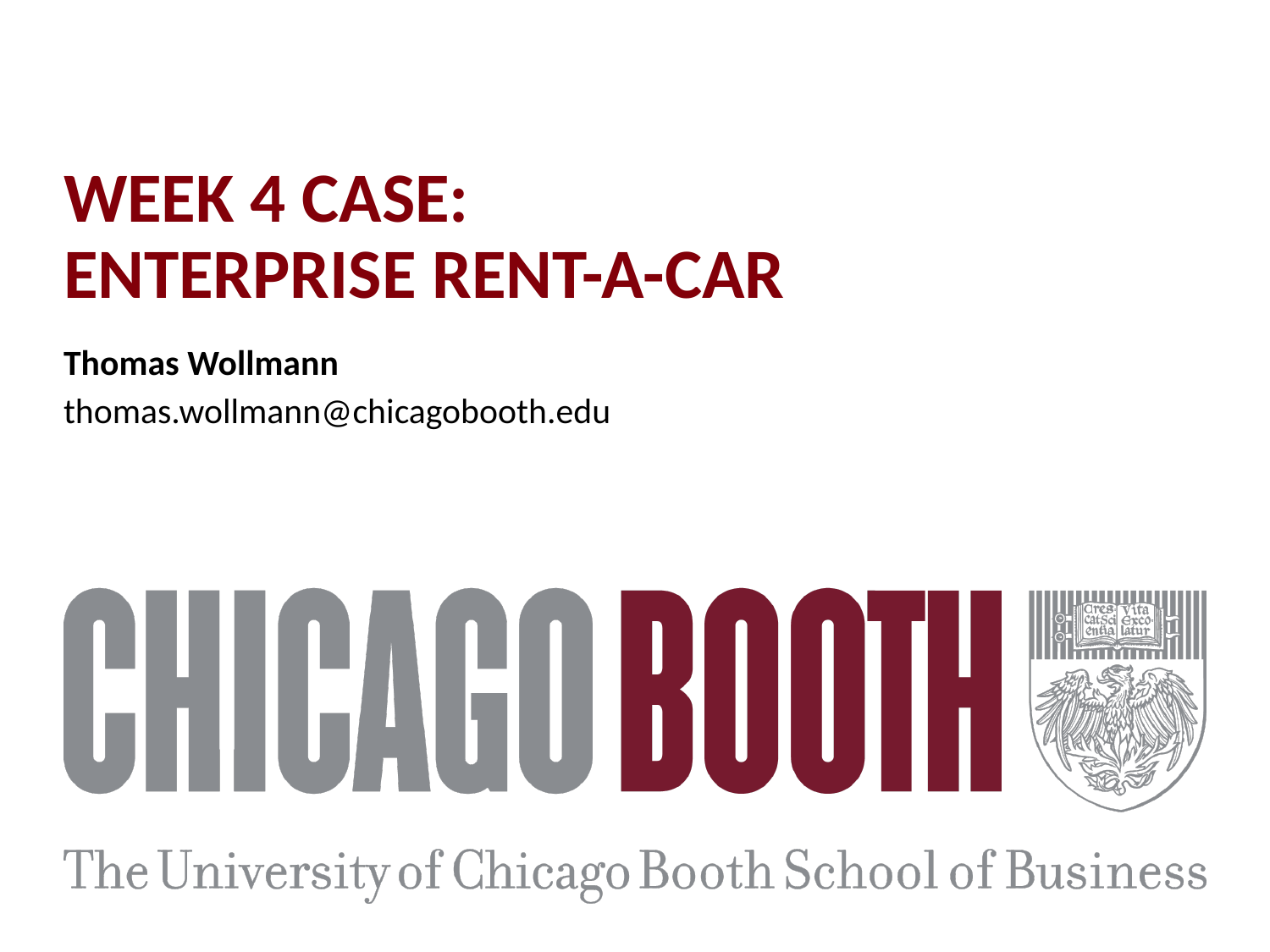

# WEEK 4 CASE: ENTERPRISE RENT-A-CAR
Thomas Wollmann
thomas.wollmann@chicagobooth.edu